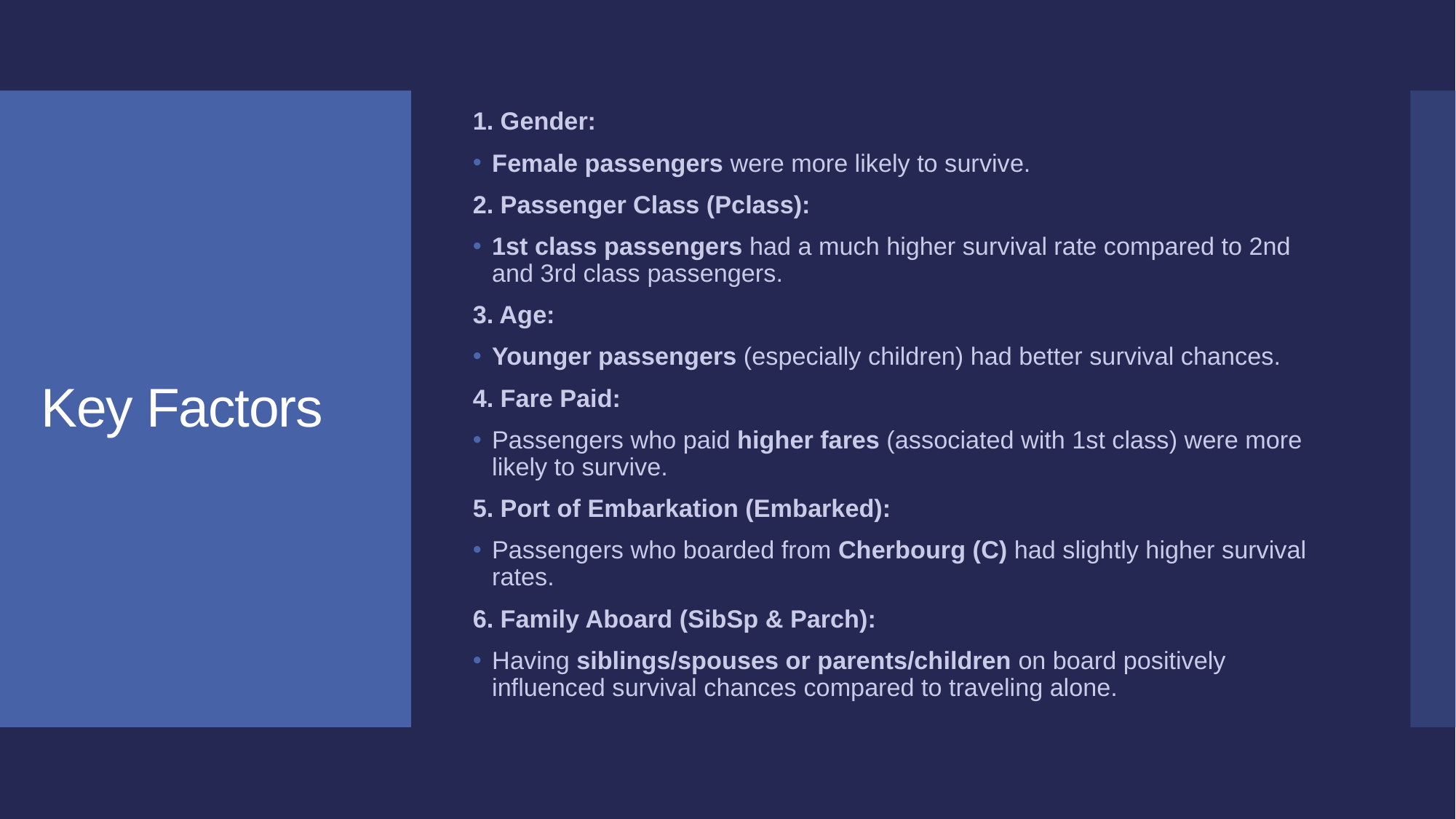

1. Gender:
Female passengers were more likely to survive.
2. Passenger Class (Pclass):
1st class passengers had a much higher survival rate compared to 2nd and 3rd class passengers.
3. Age:
Younger passengers (especially children) had better survival chances.
4. Fare Paid:
Passengers who paid higher fares (associated with 1st class) were more likely to survive.
5. Port of Embarkation (Embarked):
Passengers who boarded from Cherbourg (C) had slightly higher survival rates.
6. Family Aboard (SibSp & Parch):
Having siblings/spouses or parents/children on board positively influenced survival chances compared to traveling alone.

# Key Factors